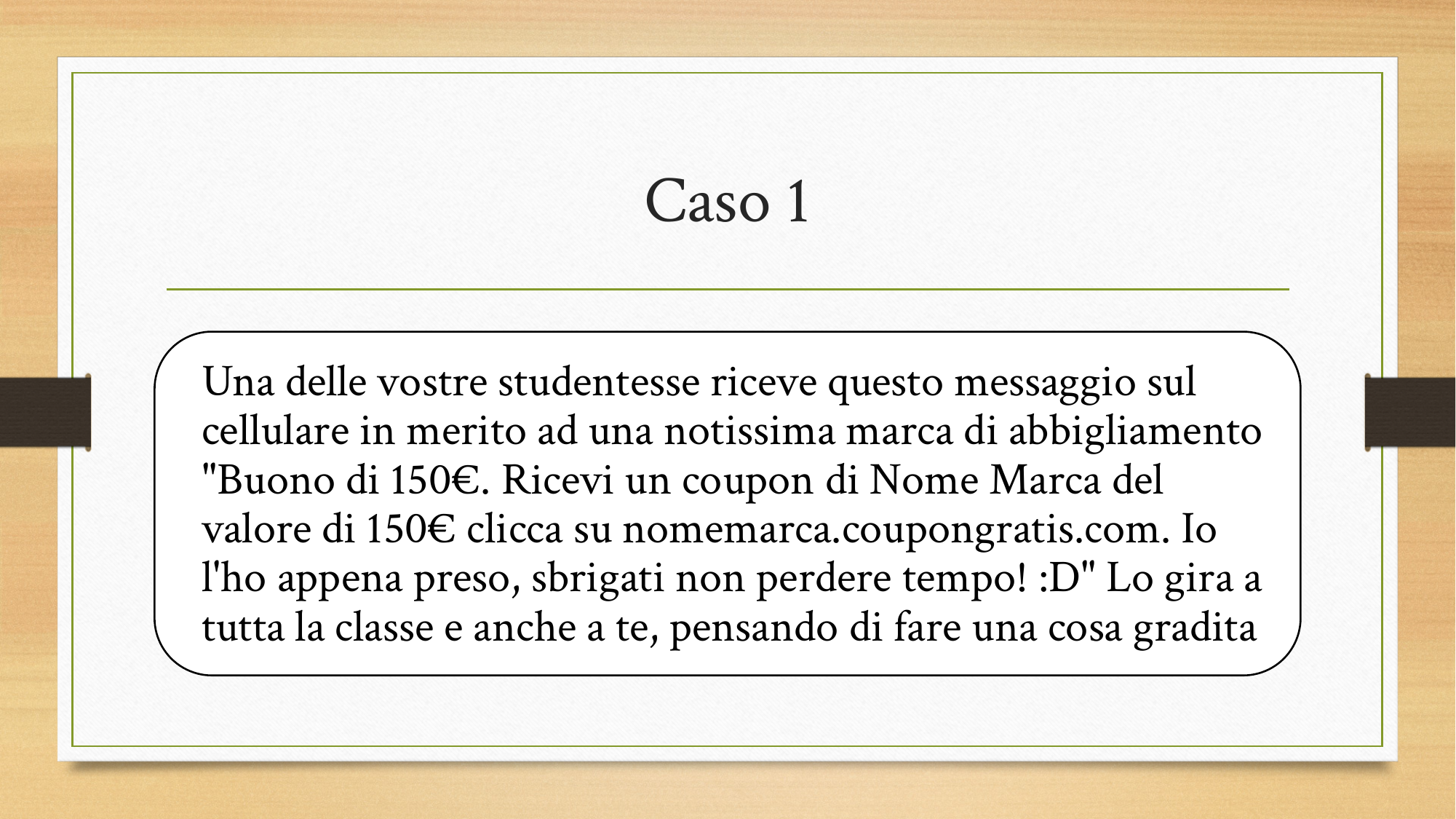

# Caso 1
Una delle vostre studentesse riceve questo messaggio sul cellulare in merito ad una notissima marca di abbigliamento "Buono di 150€. Ricevi un coupon di Nome Marca del valore di 150€ clicca su nomemarca.coupongratis.com. Io l'ho appena preso, sbrigati non perdere tempo! :D" Lo gira a tutta la classe e anche a te, pensando di fare una cosa gradita